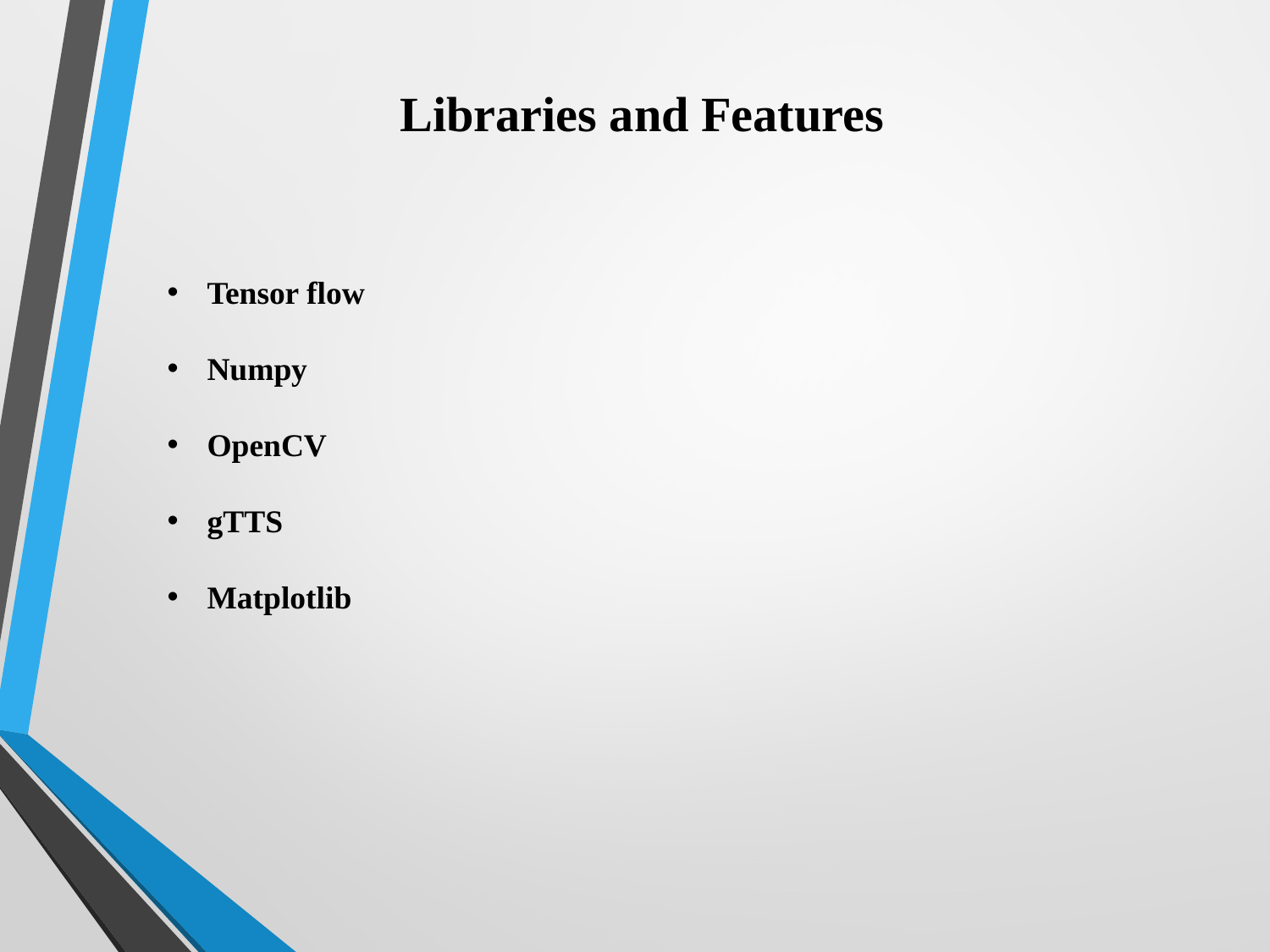

Libraries and Features
Tensor flow

Numpy

OpenCV

gTTS

Matplotlib